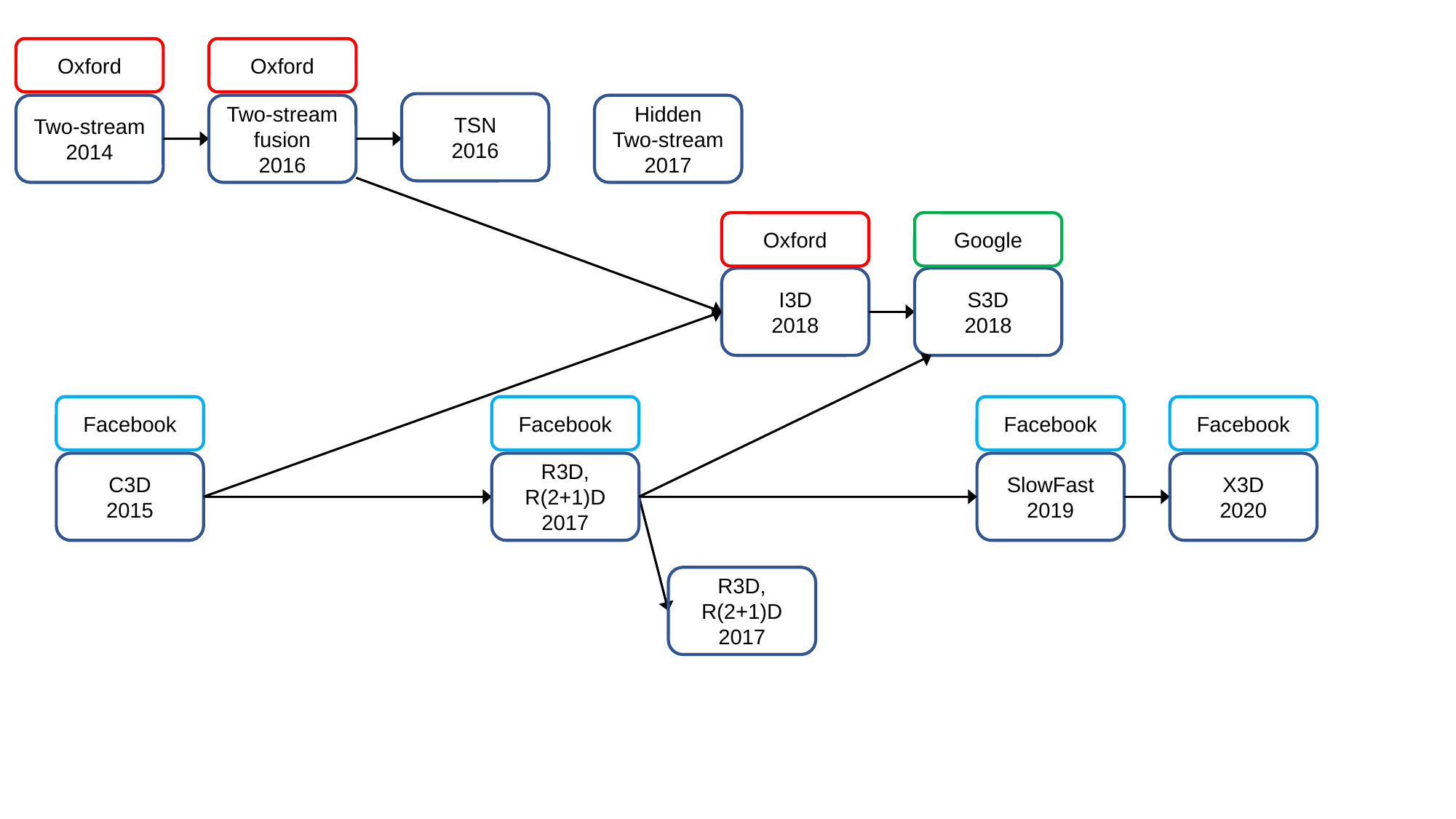

Oxford
Oxford
TSN
2016
Two-stream
2014
Two-stream
fusion
2016
Hidden
Two-stream
2017
Oxford
Google
I3D
2018
S3D
2018
Facebook
Facebook
Facebook
Facebook
C3D
2015
R3D, R(2+1)D
2017
SlowFast
2019
X3D
2020
R3D, R(2+1)D
2017